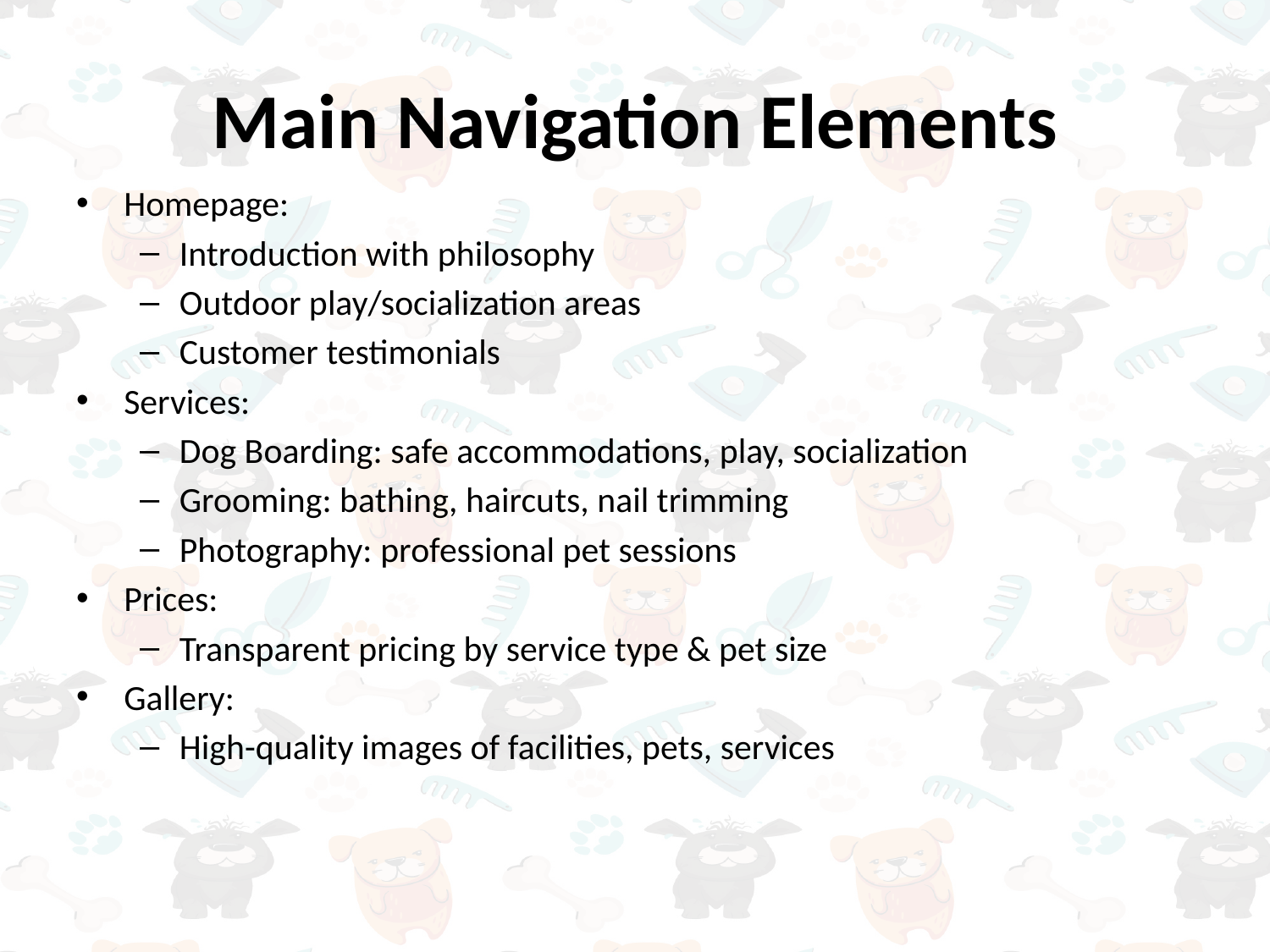

# Main Navigation Elements

Homepage:
Introduction with philosophy
Outdoor play/socialization areas
Customer testimonials
Services:
Dog Boarding: safe accommodations, play, socialization
Grooming: bathing, haircuts, nail trimming
Photography: professional pet sessions
Prices:
Transparent pricing by service type & pet size
Gallery:
High-quality images of facilities, pets, services